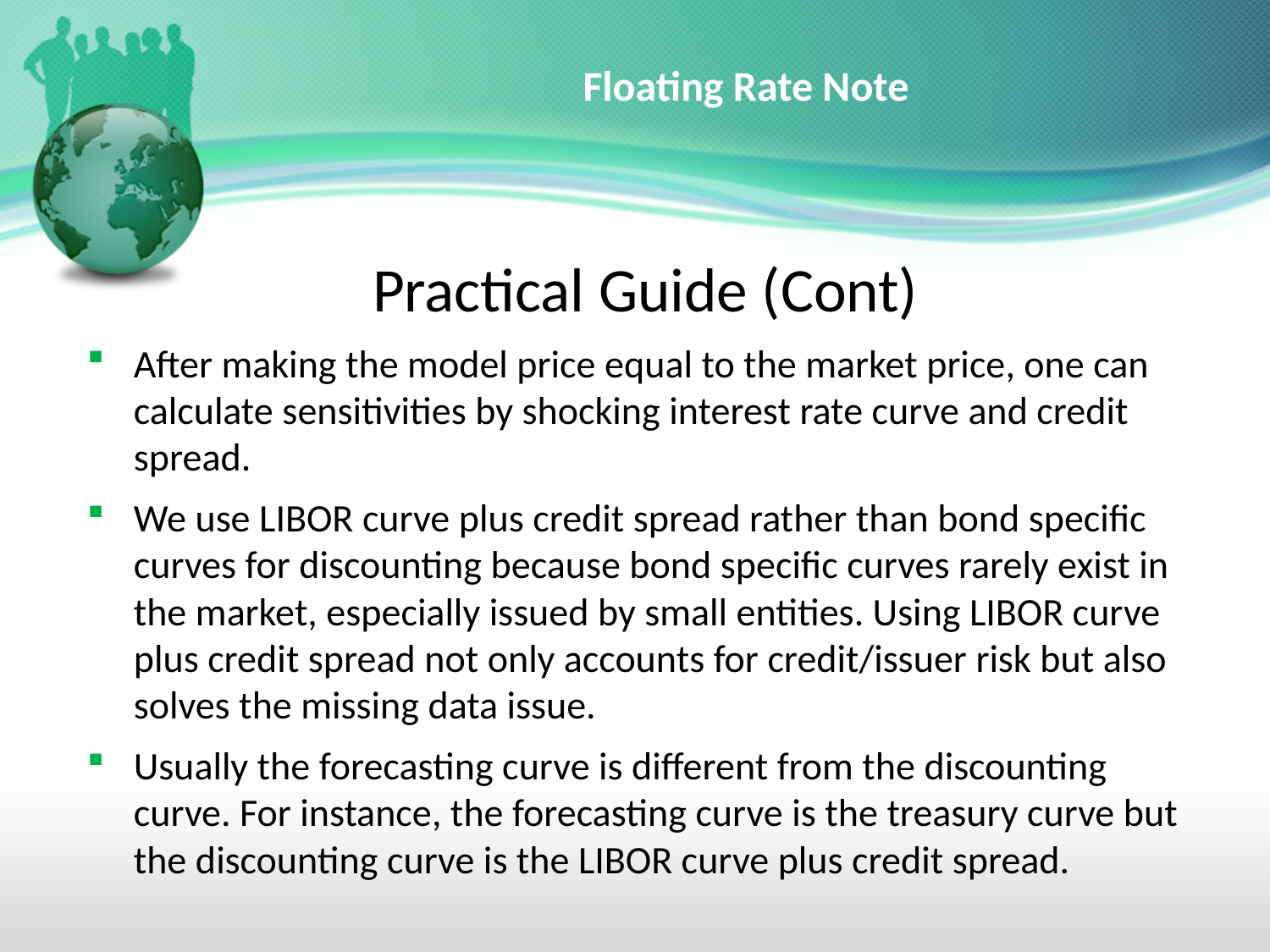

# Floating Rate Note
Practical Guide (Cont)
After making the model price equal to the market price, one can calculate sensitivities by shocking interest rate curve and credit spread.
We use LIBOR curve plus credit spread rather than bond specific curves for discounting because bond specific curves rarely exist in the market, especially issued by small entities. Using LIBOR curve plus credit spread not only accounts for credit/issuer risk but also solves the missing data issue.
Usually the forecasting curve is different from the discounting curve. For instance, the forecasting curve is the treasury curve but the discounting curve is the LIBOR curve plus credit spread.